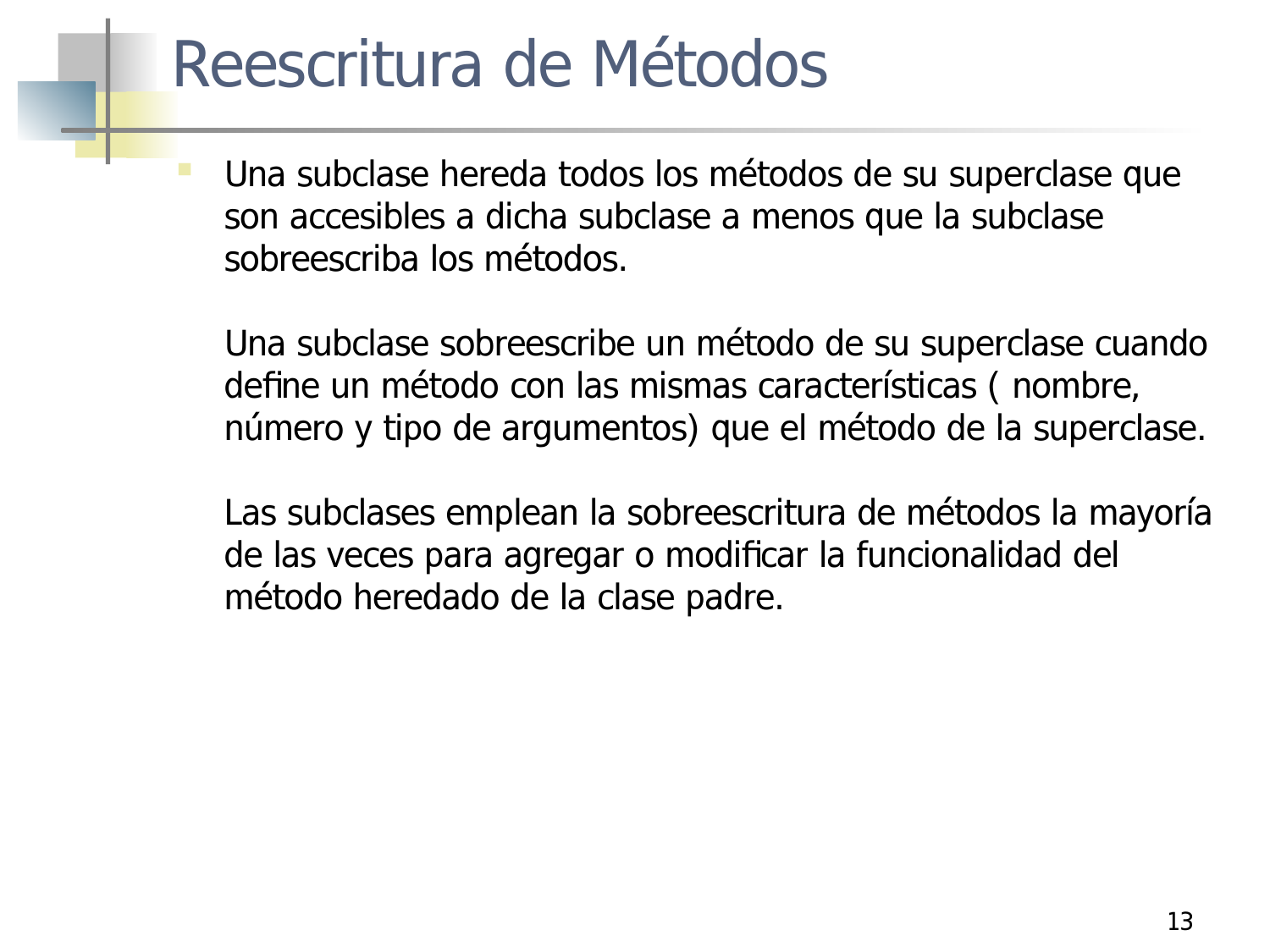

# Reescritura de Métodos
Una subclase hereda todos los métodos de su superclase que son accesibles a dicha subclase a menos que la subclase sobreescriba los métodos.
Una subclase sobreescribe un método de su superclase cuando define un método con las mismas características ( nombre, número y tipo de argumentos) que el método de la superclase.
Las subclases emplean la sobreescritura de métodos la mayoría de las veces para agregar o modificar la funcionalidad del método heredado de la clase padre.
13